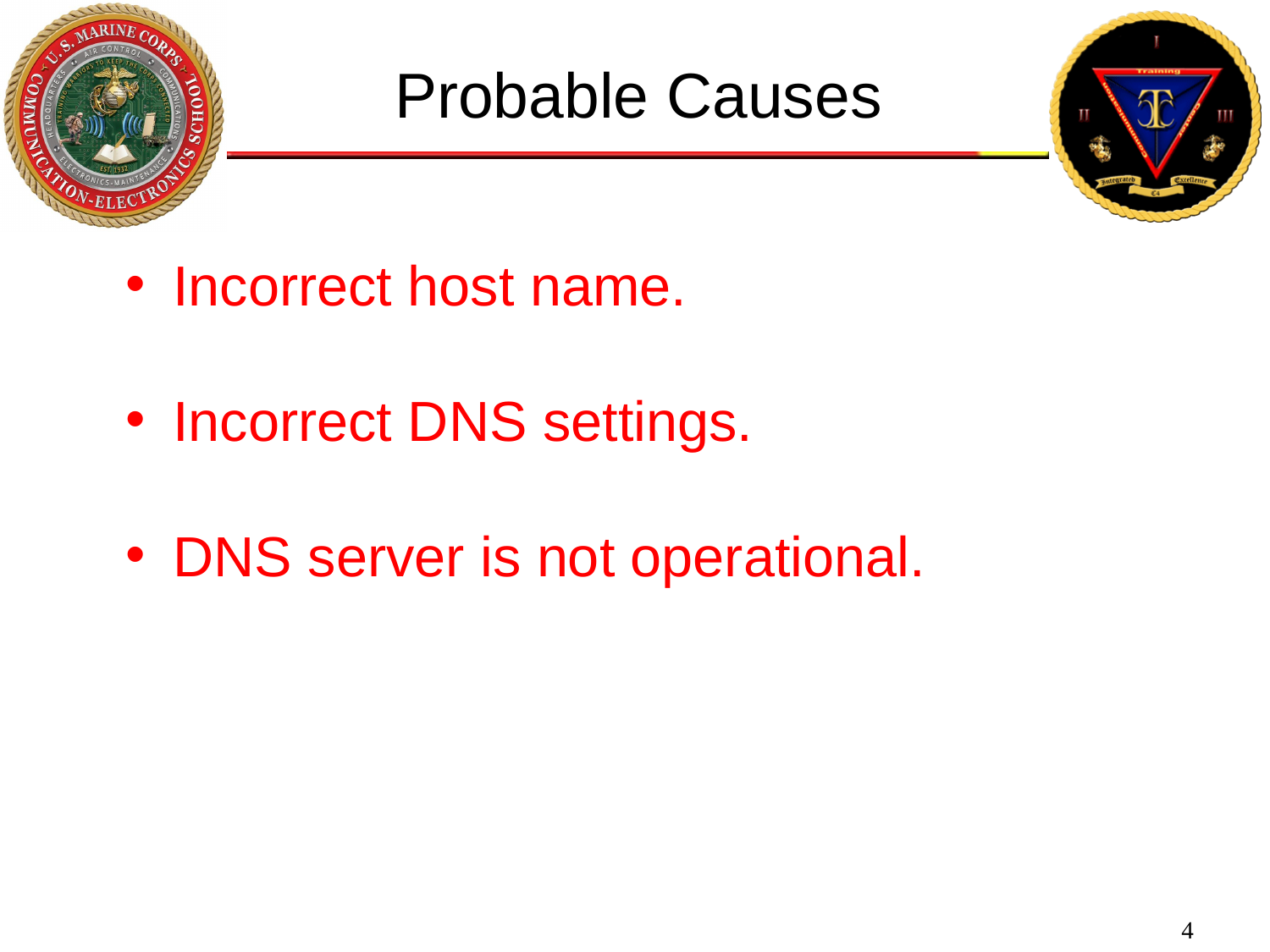

Probable Causes
Incorrect host name.

Incorrect DNS settings.

DNS server is not operational.